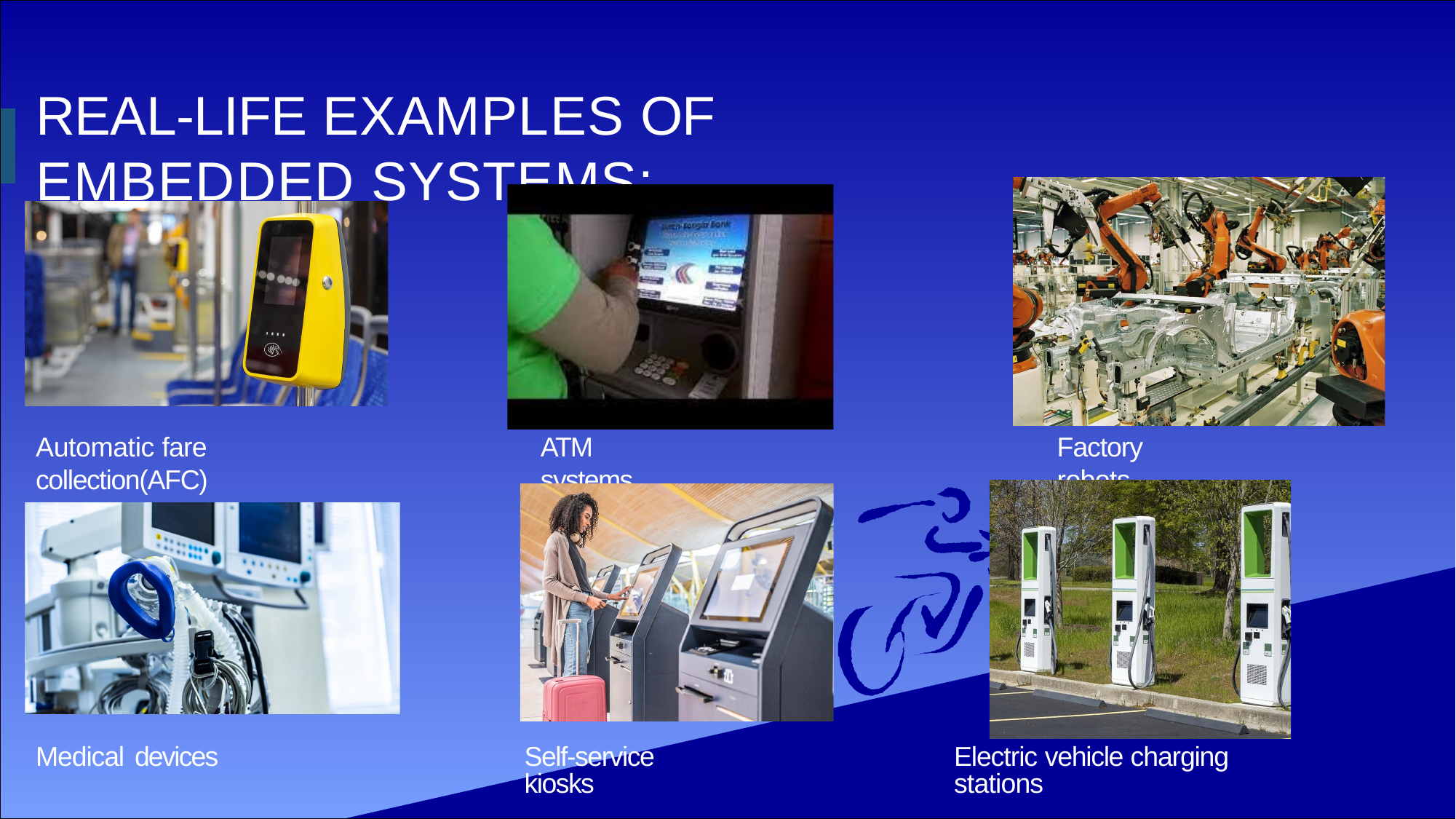

# REAL-LIFE EXAMPLES OF EMBEDDED SYSTEMS:

Automatic fare collection(AFC)
ATM systems
Factory robots

Medical devices
Self-service kiosks
Electric vehicle charging stations
12